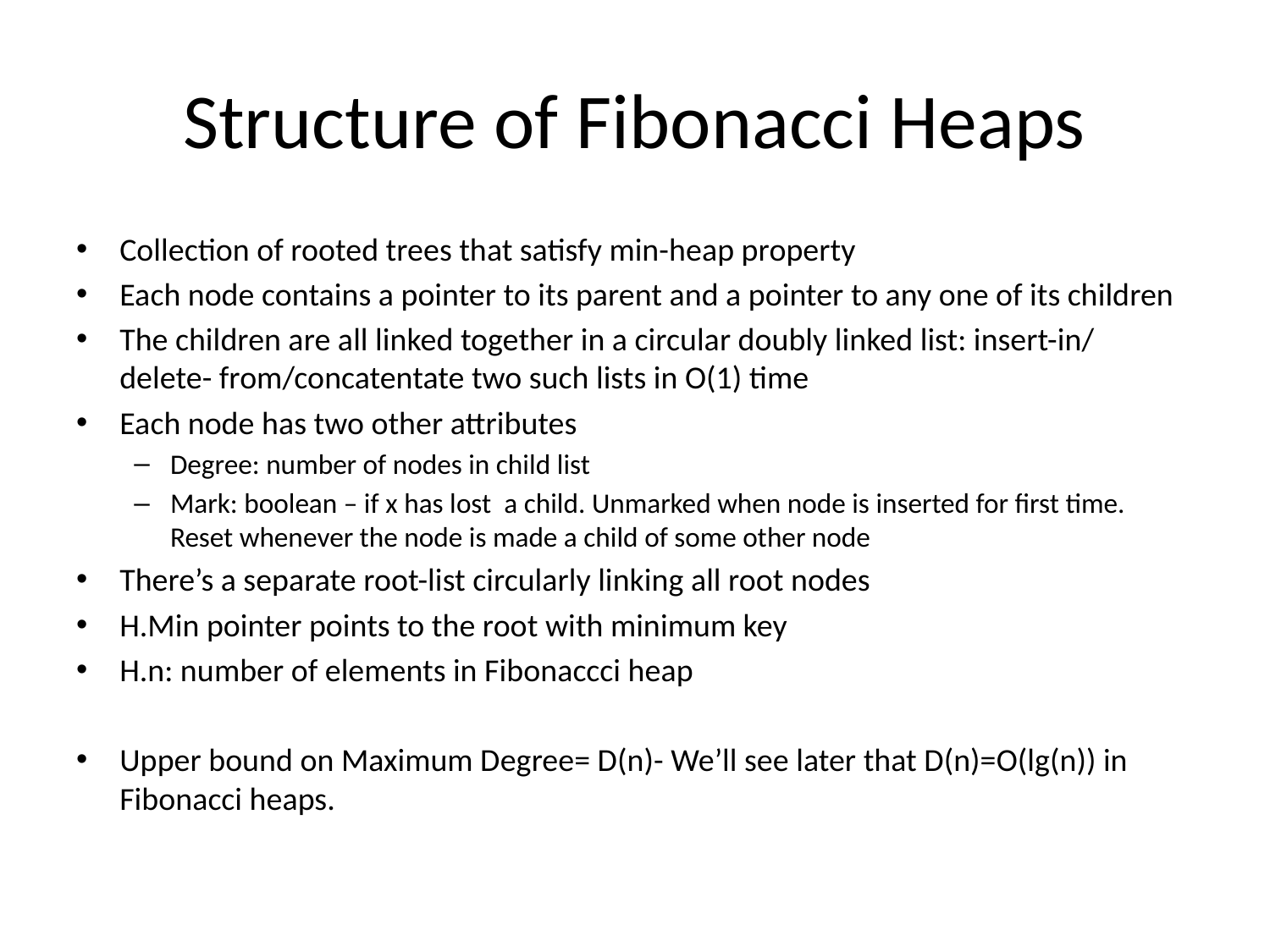

# Structure of Fibonacci Heaps
Collection of rooted trees that satisfy min-heap property
Each node contains a pointer to its parent and a pointer to any one of its children
The children are all linked together in a circular doubly linked list: insert-in/ delete- from/concatentate two such lists in O(1) time
Each node has two other attributes
Degree: number of nodes in child list
Mark: boolean – if x has lost  a child. Unmarked when node is inserted for first time. Reset whenever the node is made a child of some other node
There’s a separate root-list circularly linking all root nodes
H.Min pointer points to the root with minimum key
H.n: number of elements in Fibonaccci heap

Upper bound on Maximum Degree= D(n)- We’ll see later that D(n)=O(lg(n)) in Fibonacci heaps.